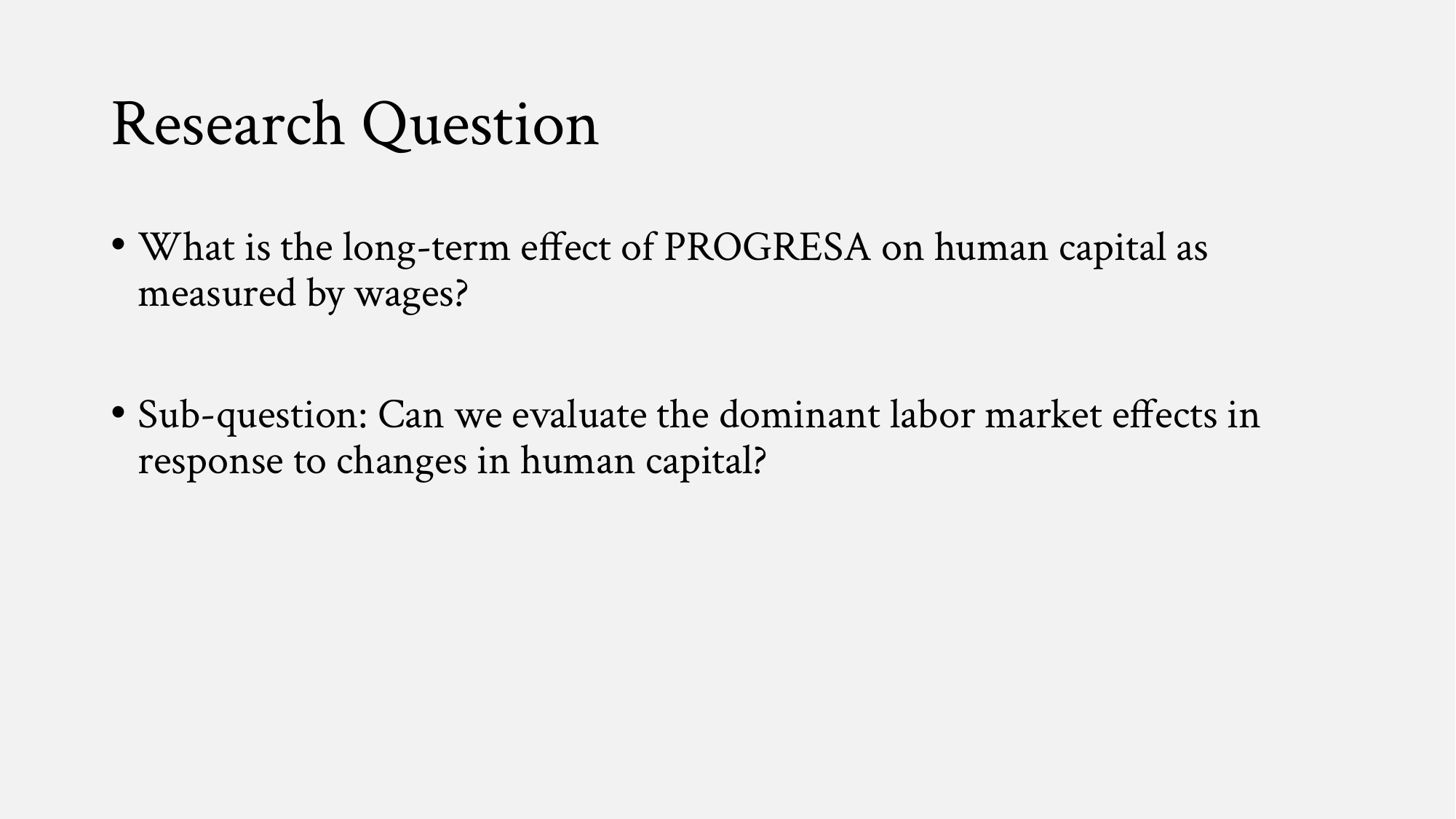

# Research Question
What is the long-term effect of PROGRESA on human capital as measured by wages?

Sub-question: Can we evaluate the dominant labor market effects in response to changes in human capital?